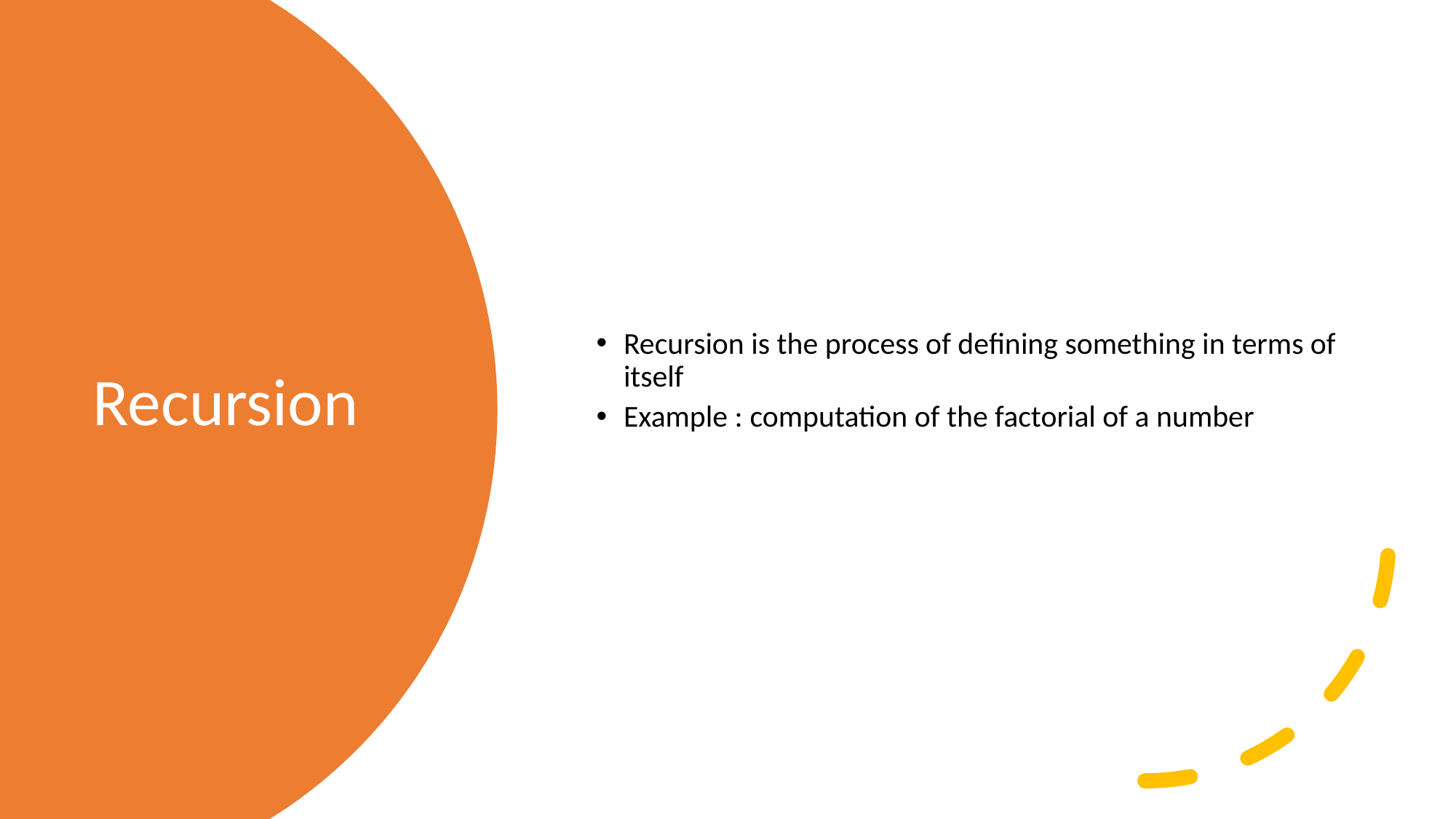

Recursion is the process of defining something in terms of itself
Example : computation of the factorial of a number

# Recursion